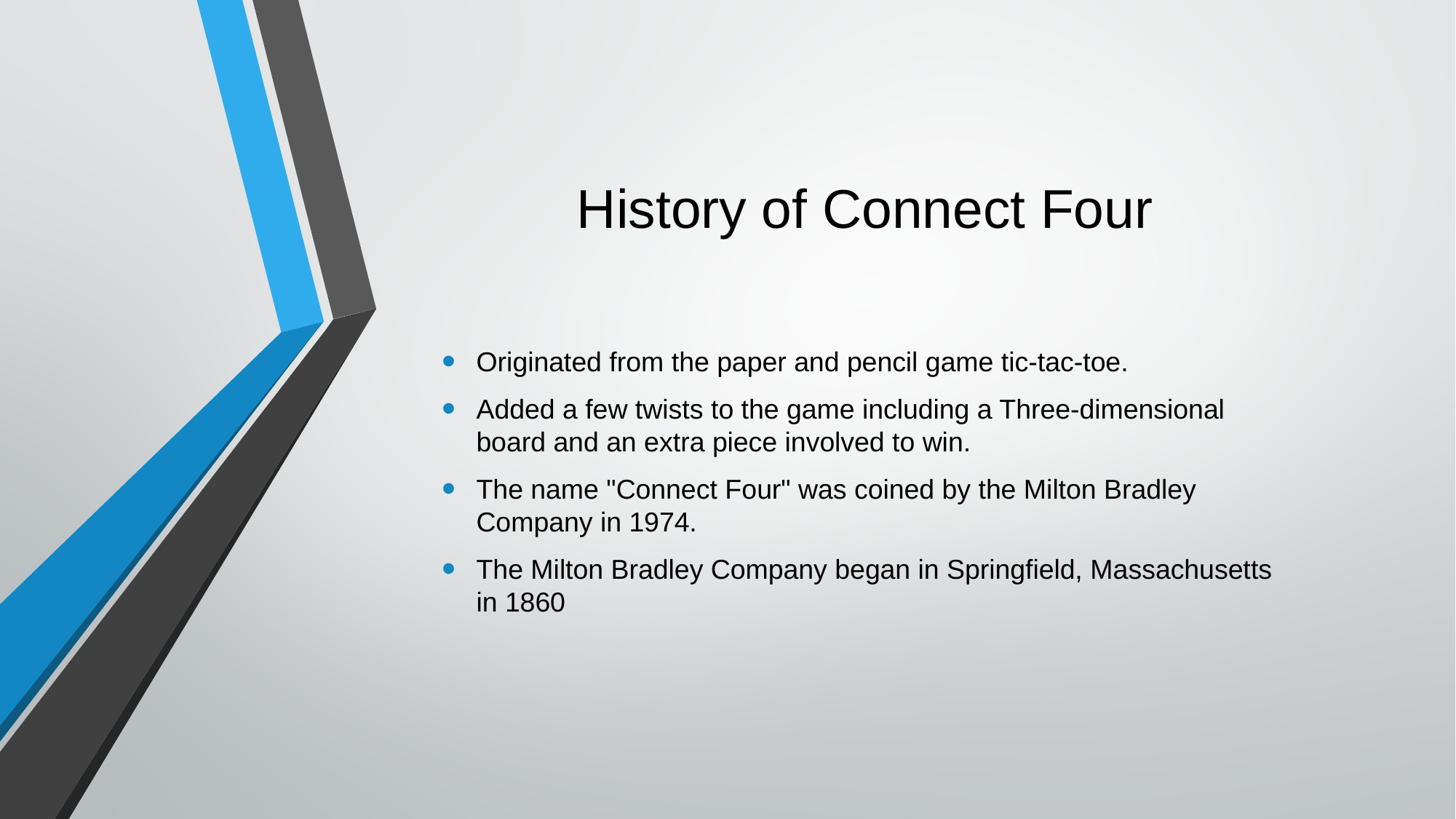

# History of Connect Four

Originated from the paper and pencil game tic-tac-toe.
Added a few twists to the game including a Three-dimensional board and an extra piece involved to win.
The name "Connect Four" was coined by the Milton Bradley Company in 1974.
The Milton Bradley Company began in Springfield, Massachusetts in 1860